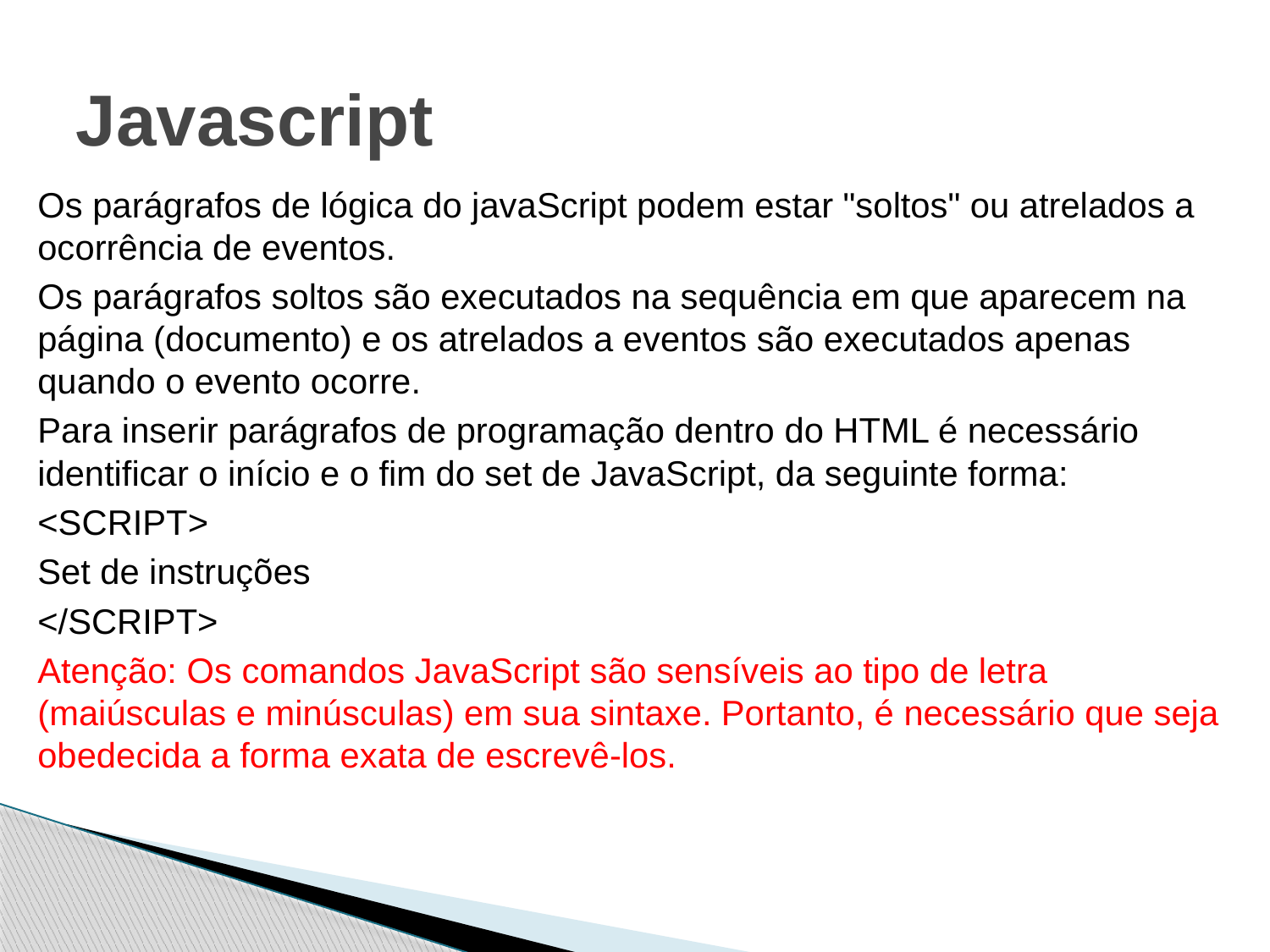

# Javascript
Os parágrafos de lógica do javaScript podem estar "soltos" ou atrelados a ocorrência de eventos.
Os parágrafos soltos são executados na sequência em que aparecem na página (documento) e os atrelados a eventos são executados apenas quando o evento ocorre.
Para inserir parágrafos de programação dentro do HTML é necessário identificar o início e o fim do set de JavaScript, da seguinte forma:
<SCRIPT>
Set de instruções
</SCRIPT>
Atenção: Os comandos JavaScript são sensíveis ao tipo de letra (maiúsculas e minúsculas) em sua sintaxe. Portanto, é necessário que seja obedecida a forma exata de escrevê-los.